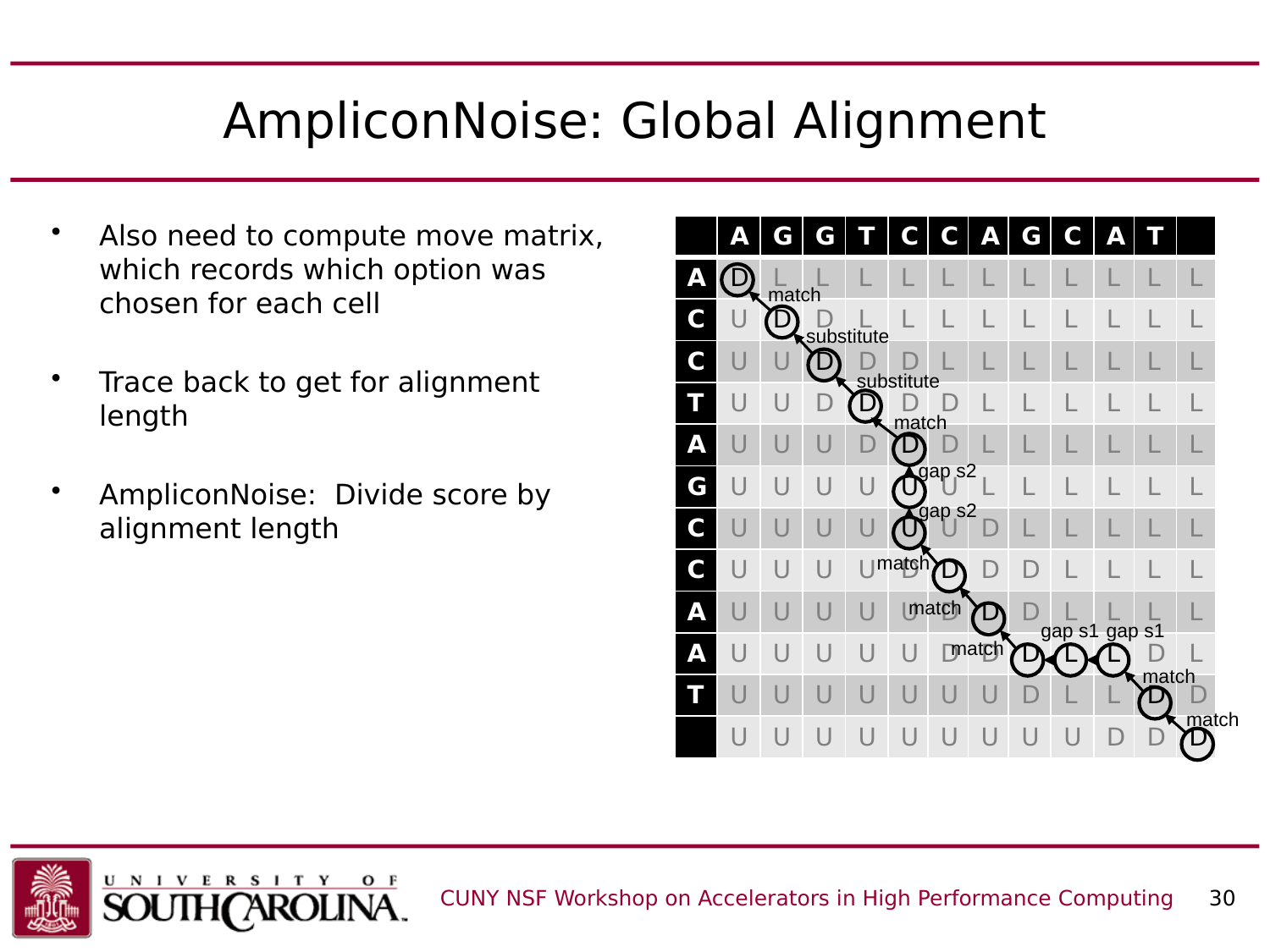

# AmpliconNoise: Global Alignment
Also need to compute move matrix, which records which option was chosen for each cell

Trace back to get for alignment length

AmpliconNoise:  Divide score by alignment length
|  | A | G | G | T | C | C | A | G | C | A | T |  |
| --- | --- | --- | --- | --- | --- | --- | --- | --- | --- | --- | --- | --- |
| A | D | L | L | L | L | L | L | L | L | L | L | L |
| C | U | D | D | L | L | L | L | L | L | L | L | L |
| C | U | U | D | D | D | L | L | L | L | L | L | L |
| T | U | U | D | D | D | D | L | L | L | L | L | L |
| A | U | U | U | D | D | D | L | L | L | L | L | L |
| G | U | U | U | U | U | U | L | L | L | L | L | L |
| C | U | U | U | U | U | U | D | L | L | L | L | L |
| C | U | U | U | U | D | D | D | D | L | L | L | L |
| A | U | U | U | U | U | D | D | D | L | L | L | L |
| A | U | U | U | U | U | D | D | D | L | L | D | L |
| T | U | U | U | U | U | U | U | D | L | L | D | D |
|  | U | U | U | U | U | U | U | U | U | D | D | D |

match

substitute

substitute

match

gap s2

gap s2

match

match

gap s1
gap s1
match

match

match

CUNY NSF Workshop on Accelerators in High Performance Computing	 30